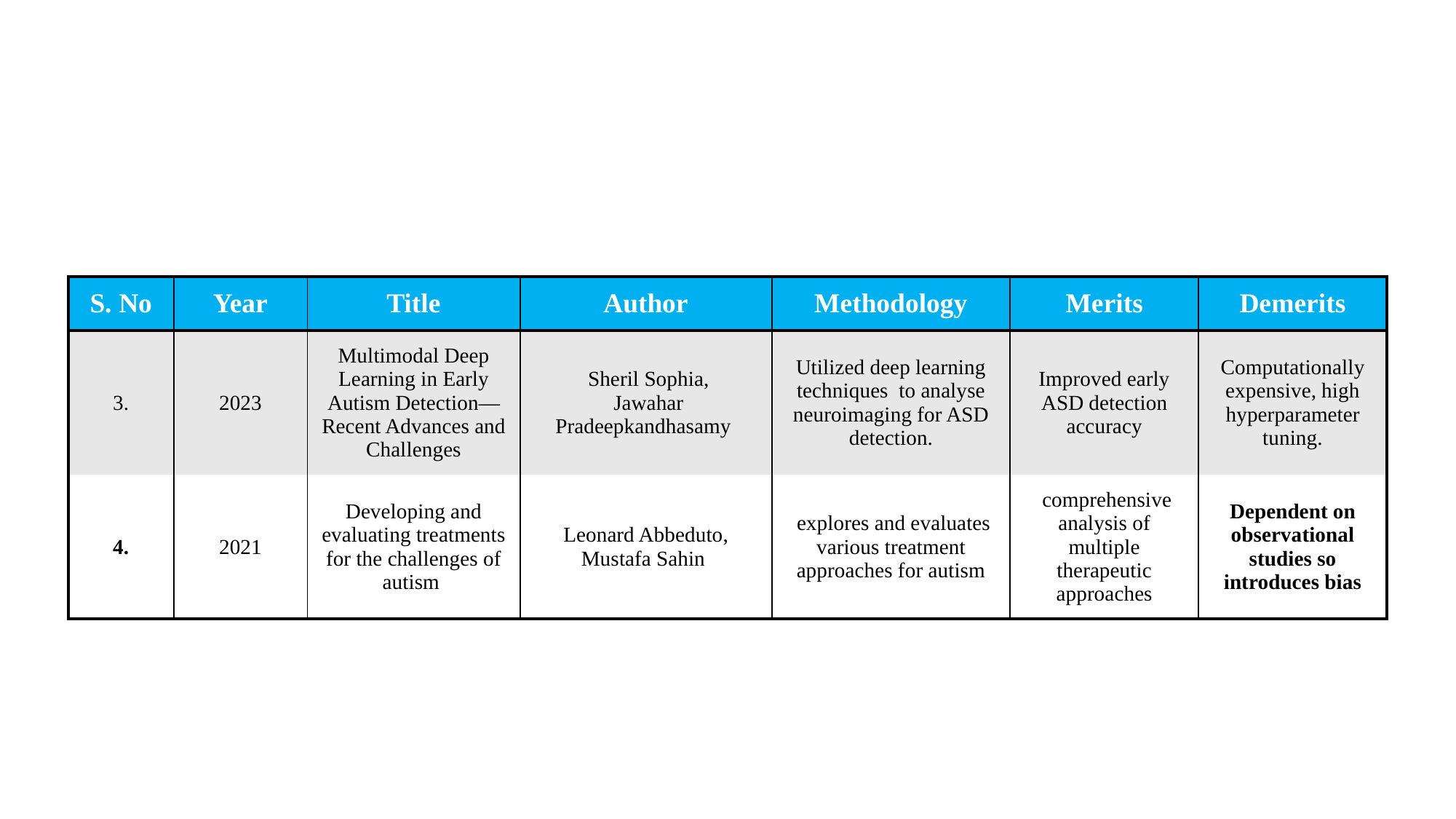

| S. No | Year | Title | Author | Methodology | Merits | Demerits |
| --- | --- | --- | --- | --- | --- | --- |
| 3. | 2023 | Multimodal Deep Learning in Early Autism Detection—Recent Advances and Challenges | Sheril Sophia, Jawahar Pradeepkandhasamy | Utilized deep learning techniques to analyse neuroimaging for ASD detection. | Improved early ASD detection accuracy | Computationally expensive, high hyperparameter tuning. |
| 4. | 2021 | Developing and evaluating treatments for the challenges of autism | Leonard Abbeduto, Mustafa Sahin | explores and evaluates various treatment approaches for autism | comprehensive analysis of multiple therapeutic approaches | Dependent on observational studies so introduces bias |